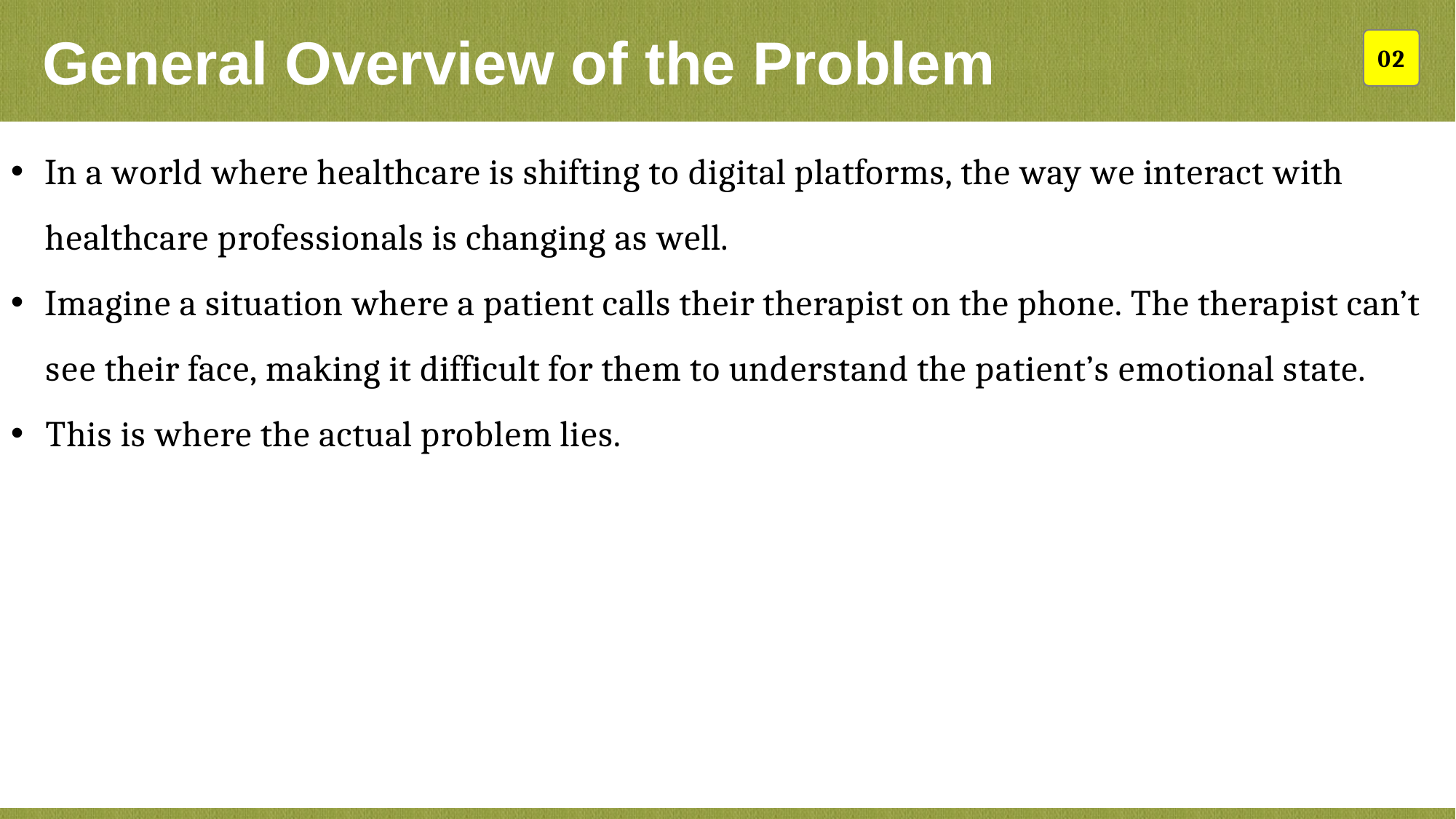

General Overview of the Problem
02
In a world where healthcare is shifting to digital platforms, the way we interact with healthcare professionals is changing as well.
Imagine a situation where a patient calls their therapist on the phone. The therapist can’t see their face, making it difficult for them to understand the patient’s emotional state.
This is where the actual problem lies.